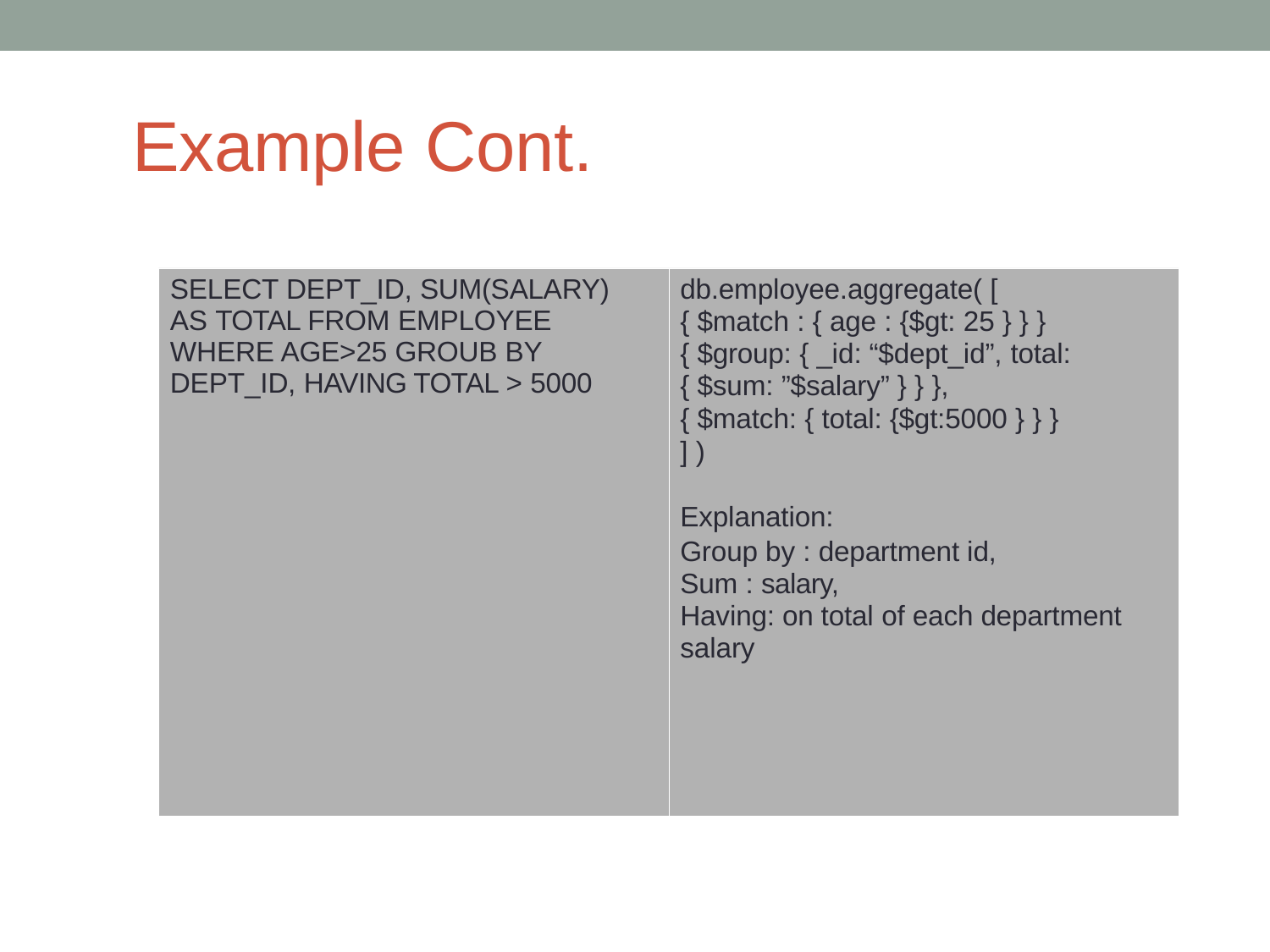

# Example Cont.

SELECT DEPT_ID, SUM(SALARY)  AS TOTAL FROM EMPLOYEE  WHERE AGE>25 GROUB BY  DEPT_ID, HAVING TOTAL > 5000
db.employee.aggregate( [
{ $match : { age : {$gt: 25 } } }
{ $group: { _id: “$dept_id”, total:
{ $sum: ”$salary” } } },
{ $match: { total: {$gt:5000 } } }
] )

Explanation:
Group by : department id,  Sum : salary,
Having: on total of each department  salary